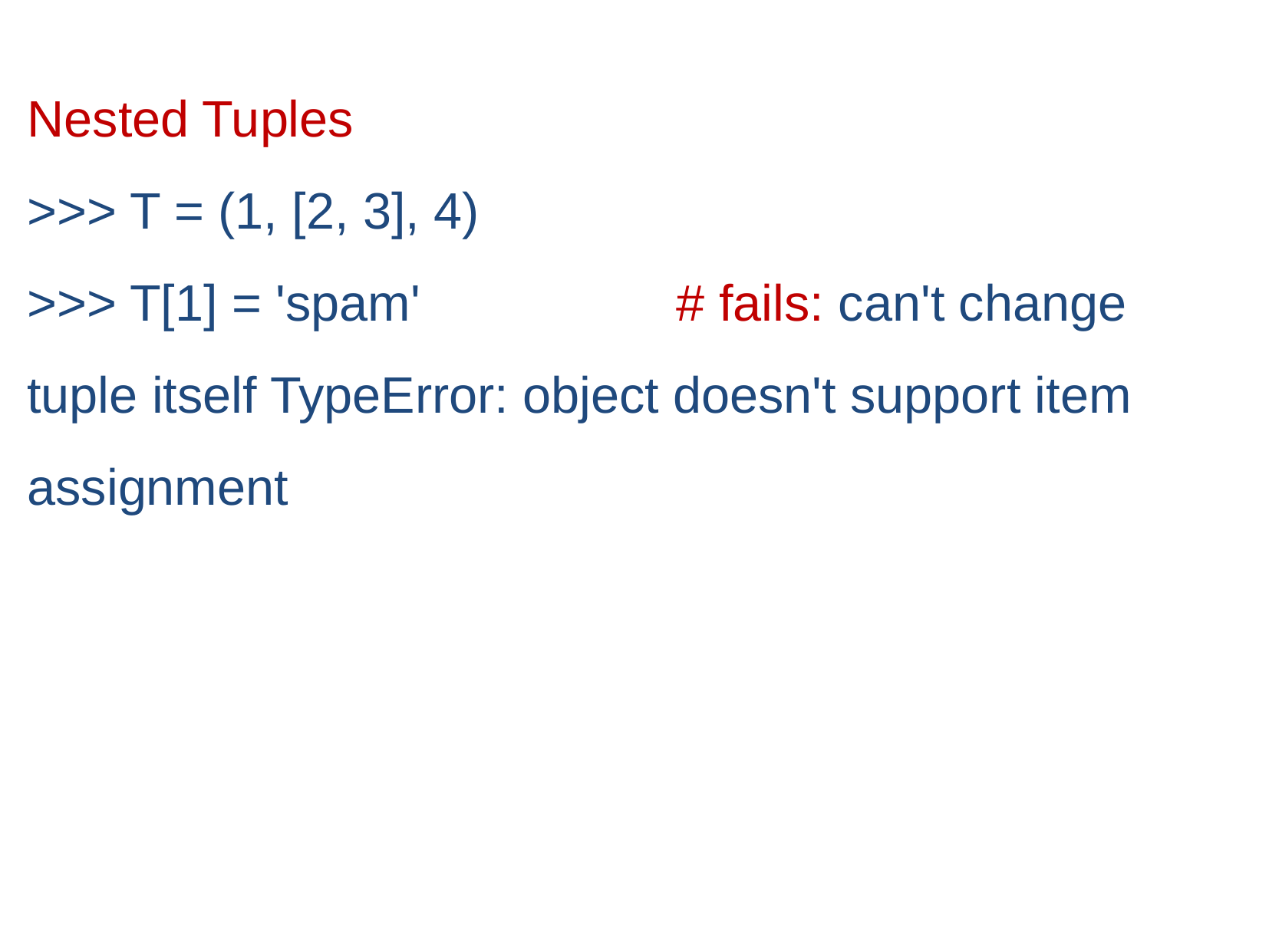

Nested Tuples
>>> T = (1, [2, 3], 4)
>>> T[1] = 'spam'                  # fails: can't change tuple itself TypeError: object doesn't support item assignment